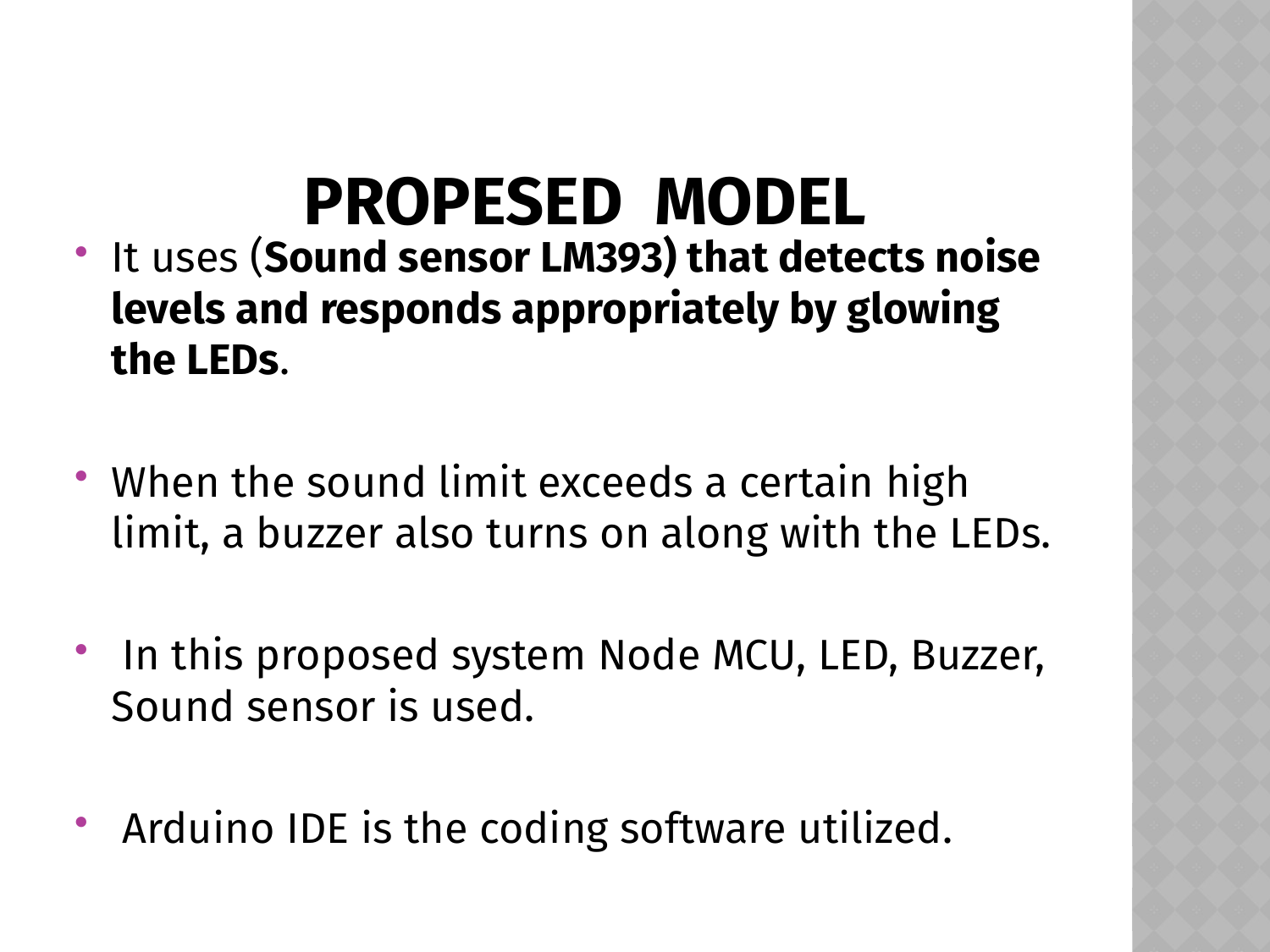

# PROPESED  MODEL
It uses (Sound sensor LM393) that detects noise levels and responds appropriately by glowing the LEDs.

When the sound limit exceeds a certain high limit, a buzzer also turns on along with the LEDs.

 In this proposed system Node MCU, LED, Buzzer, Sound sensor is used.

 Arduino IDE is the coding software utilized.